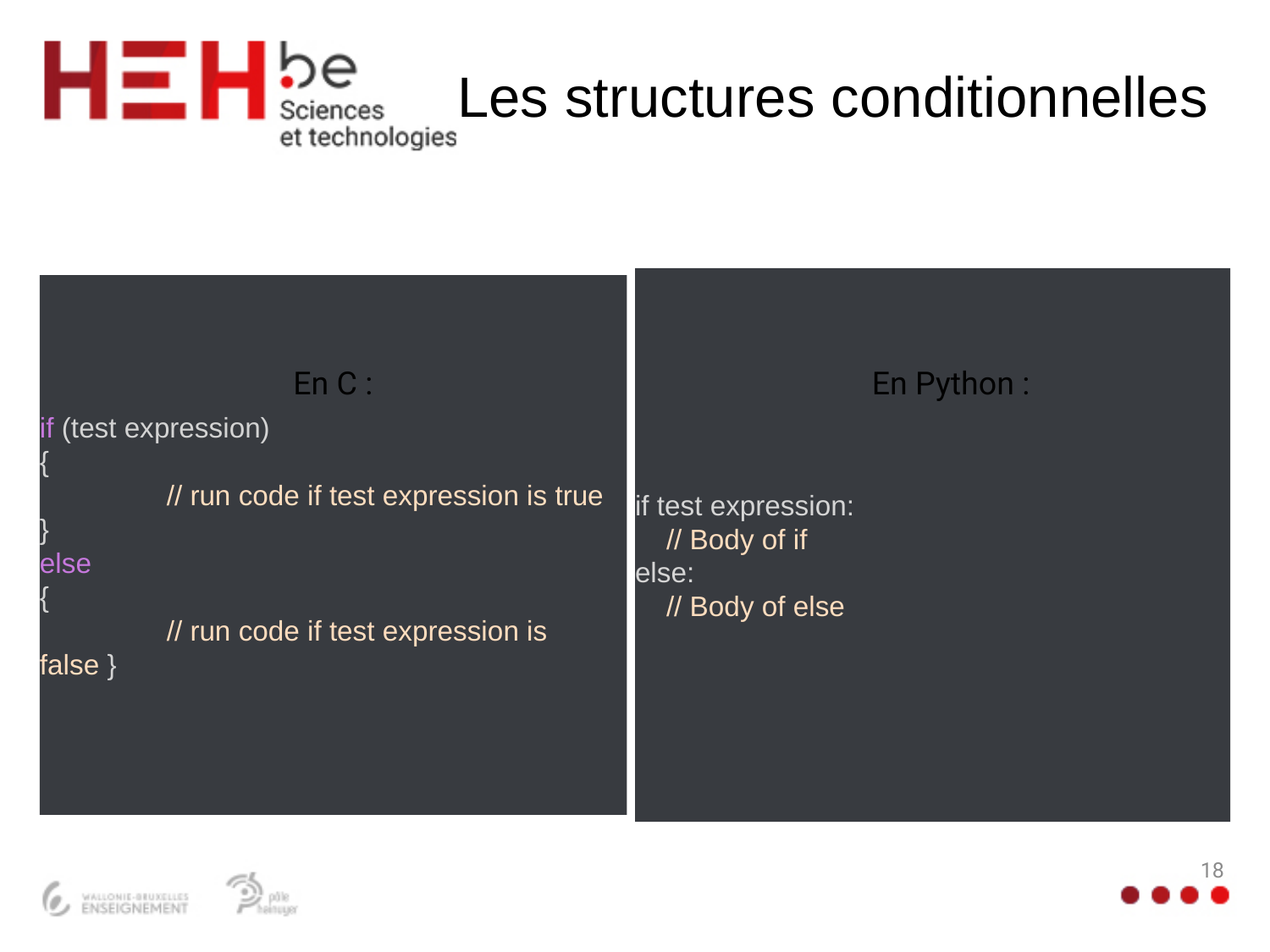

# Les structures conditionnelles
En C :
En Python :
if (test expression)
{
	// run code if test expression is true
}
else
{
	// run code if test expression is false }

if test expression:
    // Body of if
else:
    // Body of else

18